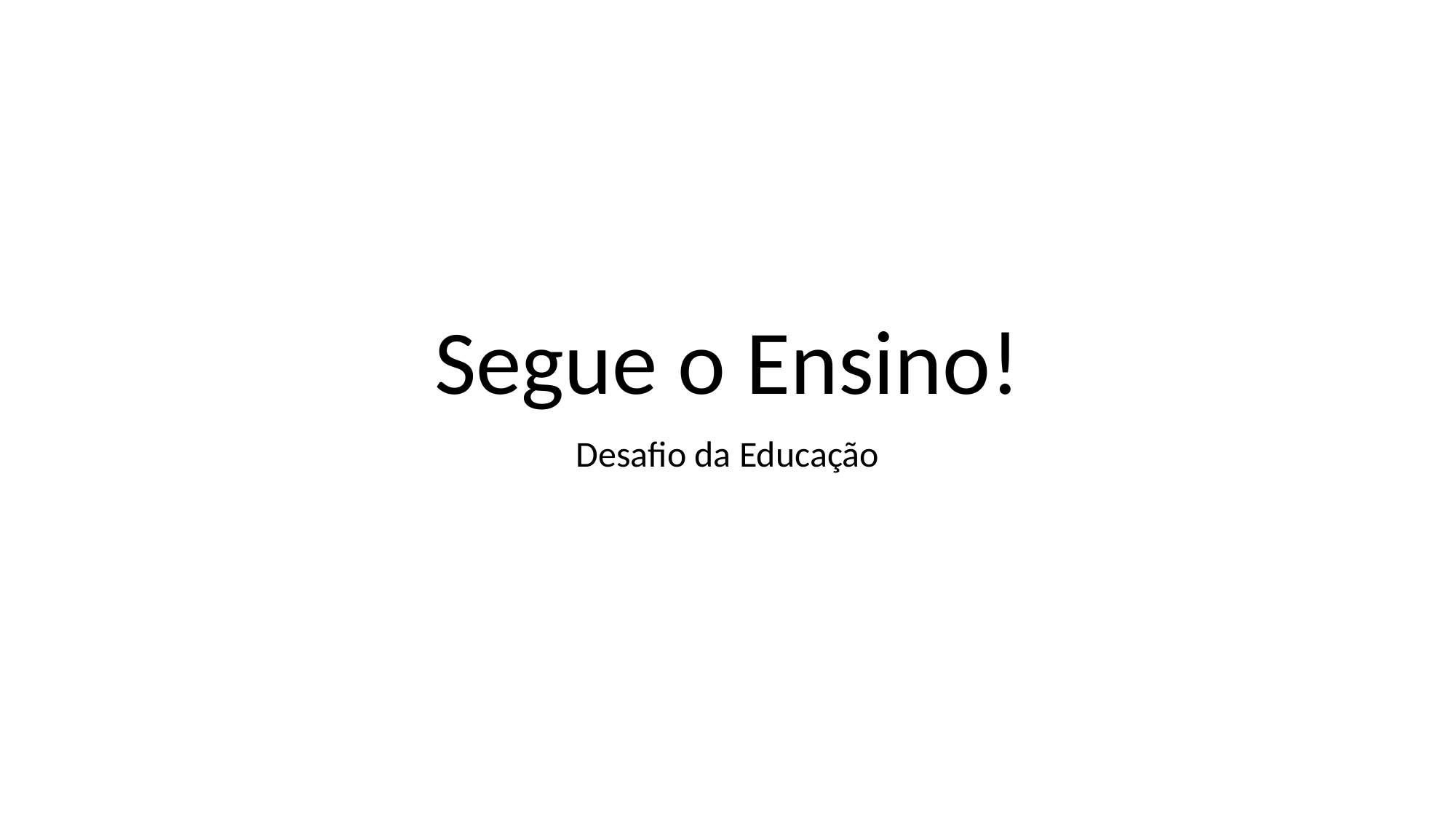

# Segue o Ensino!
Desafio da Educação